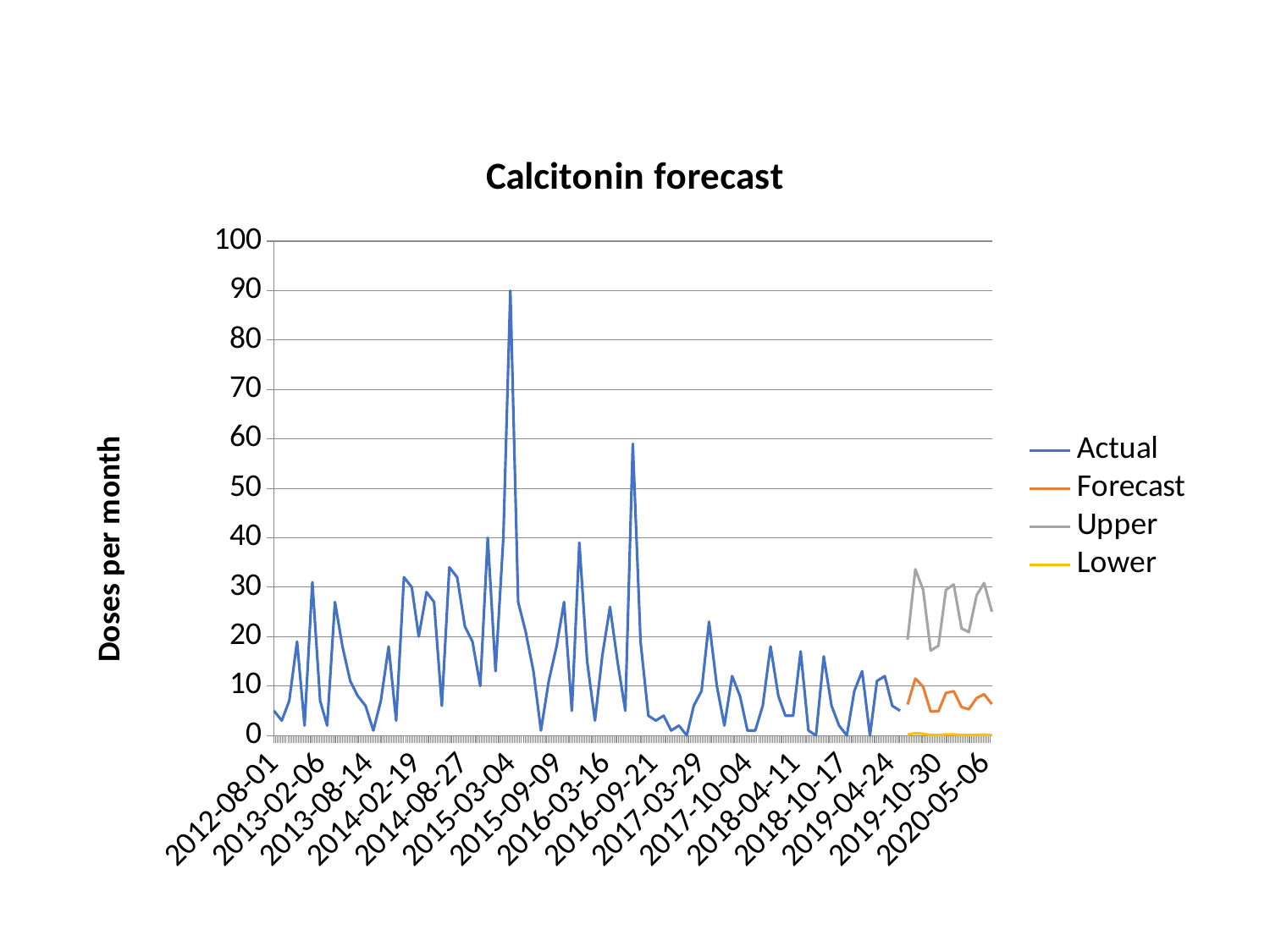

### Chart: Calcitonin forecast

| Category | Actual | Forecast | Upper | Lower |
|---|---|---|---|---|
| 41122.0 | 5.0 | None | None | None |
| 41153.0 | 3.0 | None | None | None |
| 41183.0 | 7.0 | None | None | None |
| 41214.0 | 19.0 | None | None | None |
| 41244.0 | 2.0 | None | None | None |
| 41275.0 | 31.0 | None | None | None |
| 41306.0 | 7.0 | None | None | None |
| 41334.0 | 2.0 | None | None | None |
| 41365.0 | 27.0 | None | None | None |
| 41395.0 | 18.0 | None | None | None |
| 41426.0 | 11.0 | None | None | None |
| 41456.0 | 8.0 | None | None | None |
| 41487.0 | 6.0 | None | None | None |
| 41518.0 | 1.0 | None | None | None |
| 41548.0 | 7.0 | None | None | None |
| 41579.0 | 18.0 | None | None | None |
| 41609.0 | 3.0 | None | None | None |
| 41640.0 | 32.0 | None | None | None |
| 41671.0 | 30.0 | None | None | None |
| 41699.0 | 20.0 | None | None | None |
| 41730.0 | 29.0 | None | None | None |
| 41760.0 | 27.0 | None | None | None |
| 41791.0 | 6.0 | None | None | None |
| 41821.0 | 34.0 | None | None | None |
| 41852.0 | 32.0 | None | None | None |
| 41883.0 | 22.0 | None | None | None |
| 41913.0 | 19.0 | None | None | None |
| 41944.0 | 10.0 | None | None | None |
| 41974.0 | 40.0 | None | None | None |
| 42005.0 | 13.0 | None | None | None |
| 42036.0 | 40.0 | None | None | None |
| 42064.0 | 90.0 | None | None | None |
| 42095.0 | 27.0 | None | None | None |
| 42125.0 | 21.0 | None | None | None |
| 42156.0 | 13.0 | None | None | None |
| 42186.0 | 1.0 | None | None | None |
| 42217.0 | 11.0 | None | None | None |
| 42248.0 | 18.0 | None | None | None |
| 42278.0 | 27.0 | None | None | None |
| 42309.0 | 5.0 | None | None | None |
| 42339.0 | 39.0 | None | None | None |
| 42370.0 | 15.0 | None | None | None |
| 42401.0 | 3.0 | None | None | None |
| 42430.0 | 16.0 | None | None | None |
| 42461.0 | 26.0 | None | None | None |
| 42491.0 | 15.0 | None | None | None |
| 42522.0 | 5.0 | None | None | None |
| 42552.0 | 59.0 | None | None | None |
| 42583.0 | 19.0 | None | None | None |
| 42614.0 | 4.0 | None | None | None |
| 42644.0 | 3.0 | None | None | None |
| 42675.0 | 4.0 | None | None | None |
| 42705.0 | 1.0 | None | None | None |
| 42736.0 | 2.0 | None | None | None |
| 42767.0 | 0.0 | None | None | None |
| 42795.0 | 6.0 | None | None | None |
| 42826.0 | 9.0 | None | None | None |
| 42856.0 | 23.0 | None | None | None |
| 42887.0 | 10.0 | None | None | None |
| 42917.0 | 2.0 | None | None | None |
| 42948.0 | 12.0 | None | None | None |
| 42979.0 | 8.0 | None | None | None |
| 43009.0 | 1.0 | None | None | None |
| 43040.0 | 1.0 | None | None | None |
| 43070.0 | 6.0 | None | None | None |
| 43101.0 | 18.0 | None | None | None |
| 43132.0 | 8.0 | None | None | None |
| 43160.0 | 4.0 | None | None | None |
| 43191.0 | 4.0 | None | None | None |
| 43221.0 | 17.0 | None | None | None |
| 43252.0 | 1.0 | None | None | None |
| 43282.0 | 0.0 | None | None | None |
| 43313.0 | 16.0 | None | None | None |
| 43344.0 | 6.0 | None | None | None |
| 43374.0 | 2.0 | None | None | None |
| 43405.0 | 0.0 | None | None | None |
| 43435.0 | 9.0 | None | None | None |
| 43466.0 | 13.0 | None | None | None |
| 43497.0 | 0.0 | None | None | None |
| 43525.0 | 11.0 | None | None | None |
| 43556.0 | 12.0 | None | None | None |
| 43586.0 | 6.0 | None | None | None |
| 43617.0 | 5.0 | None | None | None |
| 43647.0 | None | 6.248625140037777 | 19.361207009974507 | 0.1381596914993908 |
| 43678.0 | None | 11.50928836118648 | 33.62055779406468 | 0.46307105902472356 |
| 43709.0 | None | 9.851686534002333 | 29.442801051532204 | 0.33845523766670926 |
| 43739.0 | None | 4.8385086937161725 | 17.168273118910015 | 0.05940498987824318 |
| 43770.0 | None | 4.887387185207553 | 18.14802535420483 | 0.05334546461406716 |
| 43800.0 | None | 8.586535453287071 | 29.44849563562975 | 0.19245360741356568 |
| 43831.0 | None | 8.946477174963762 | 30.530153757349204 | 0.2096968725852899 |
| 43862.0 | None | 5.7435477901908 | 21.63602010344867 | 0.07065745080936339 |
| 43891.0 | None | 5.289738959467451 | 20.898909026089907 | 0.052305470645609815 |
| 43922.0 | None | 7.557196710684096 | 28.353828797027692 | 0.12092077791993205 |
| 43952.0 | None | 8.32017537770708 | 30.824788780043438 | 0.149406803825983 |
| 43983.0 | None | 6.346645491564663 | 25.01868034214529 | 0.07560127408793547 |